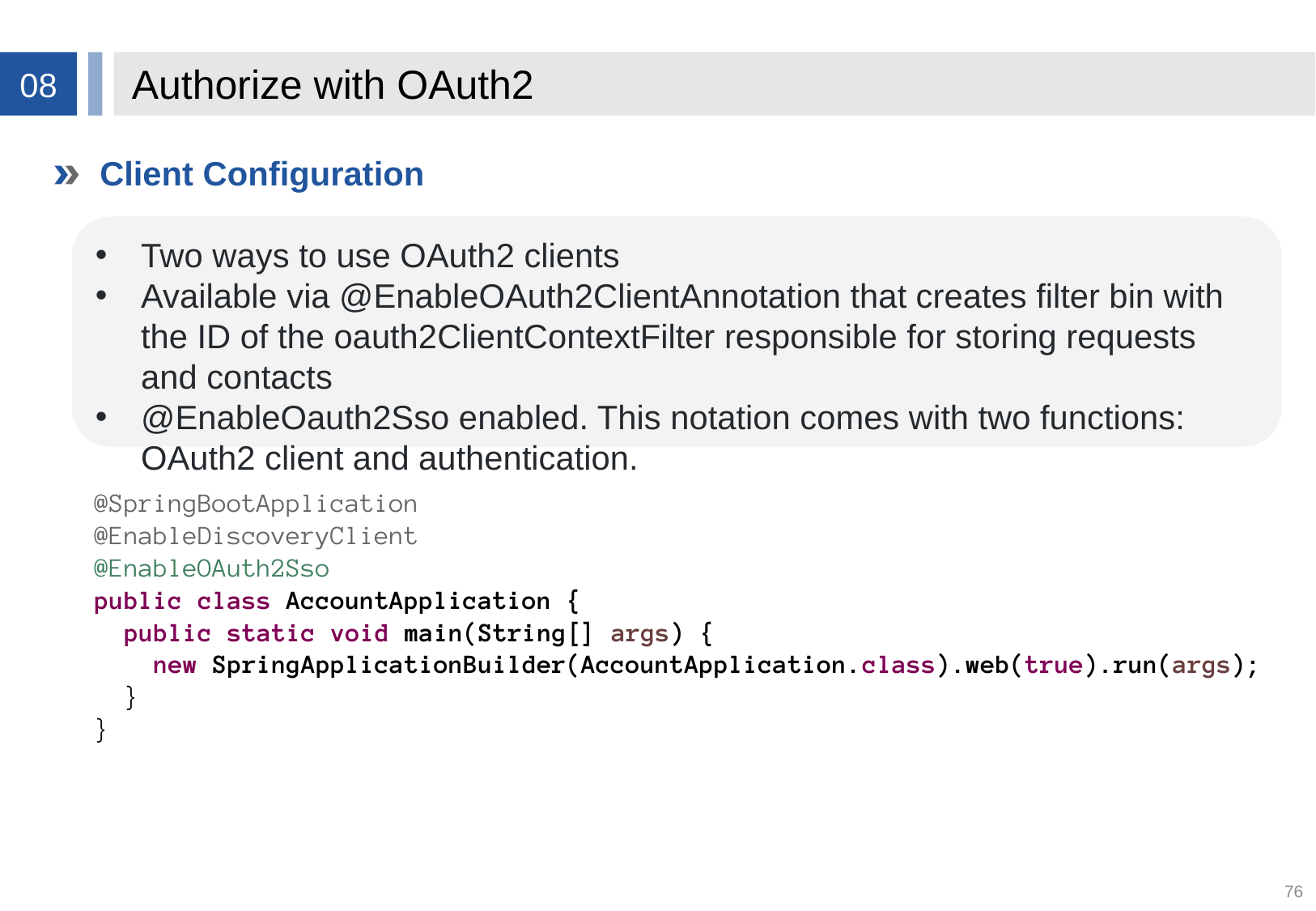

# Authorize with OAuth2
08
Client Configuration

Two ways to use OAuth2 clients
Available via @EnableOAuth2ClientAnnotation that creates filter bin with the ID of the oauth2ClientContextFilter responsible for storing requests and contacts
@EnableOauth2Sso enabled. This notation comes with two functions: OAuth2 client and authentication.
@SpringBootApplication
@EnableDiscoveryClient
@EnableOAuth2Sso
public class AccountApplication {
  public static void main(String[] args) {
    new SpringApplicationBuilder(AccountApplication.class).web(true).run(args);
  }
}
76